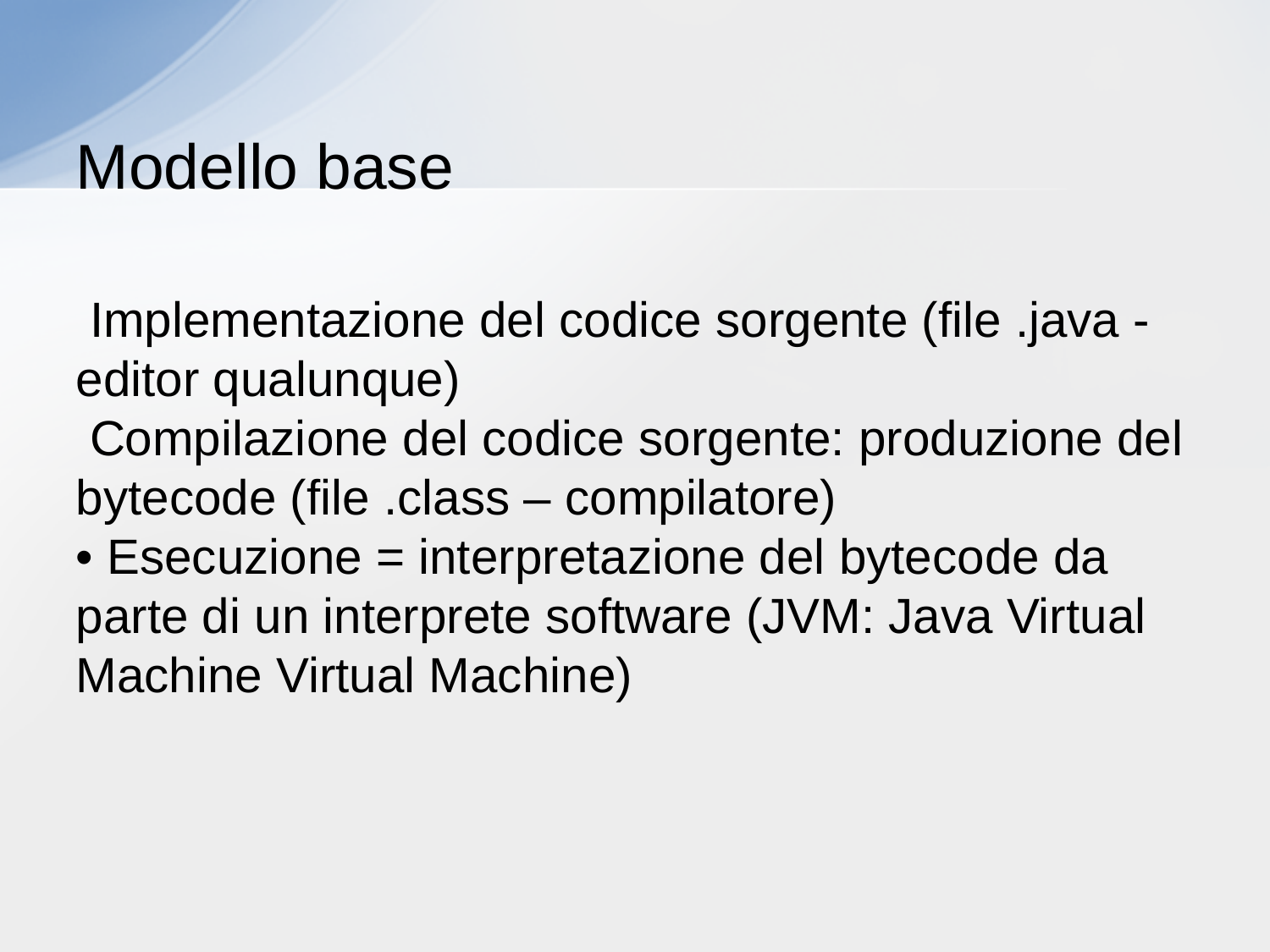

# Modello base

 Implementazione del codice sorgente (file .java - editor qualunque)
 Compilazione del codice sorgente: produzione del bytecode (file .class – compilatore)
• Esecuzione = interpretazione del bytecode da parte di un interprete software (JVM: Java Virtual Machine Virtual Machine)